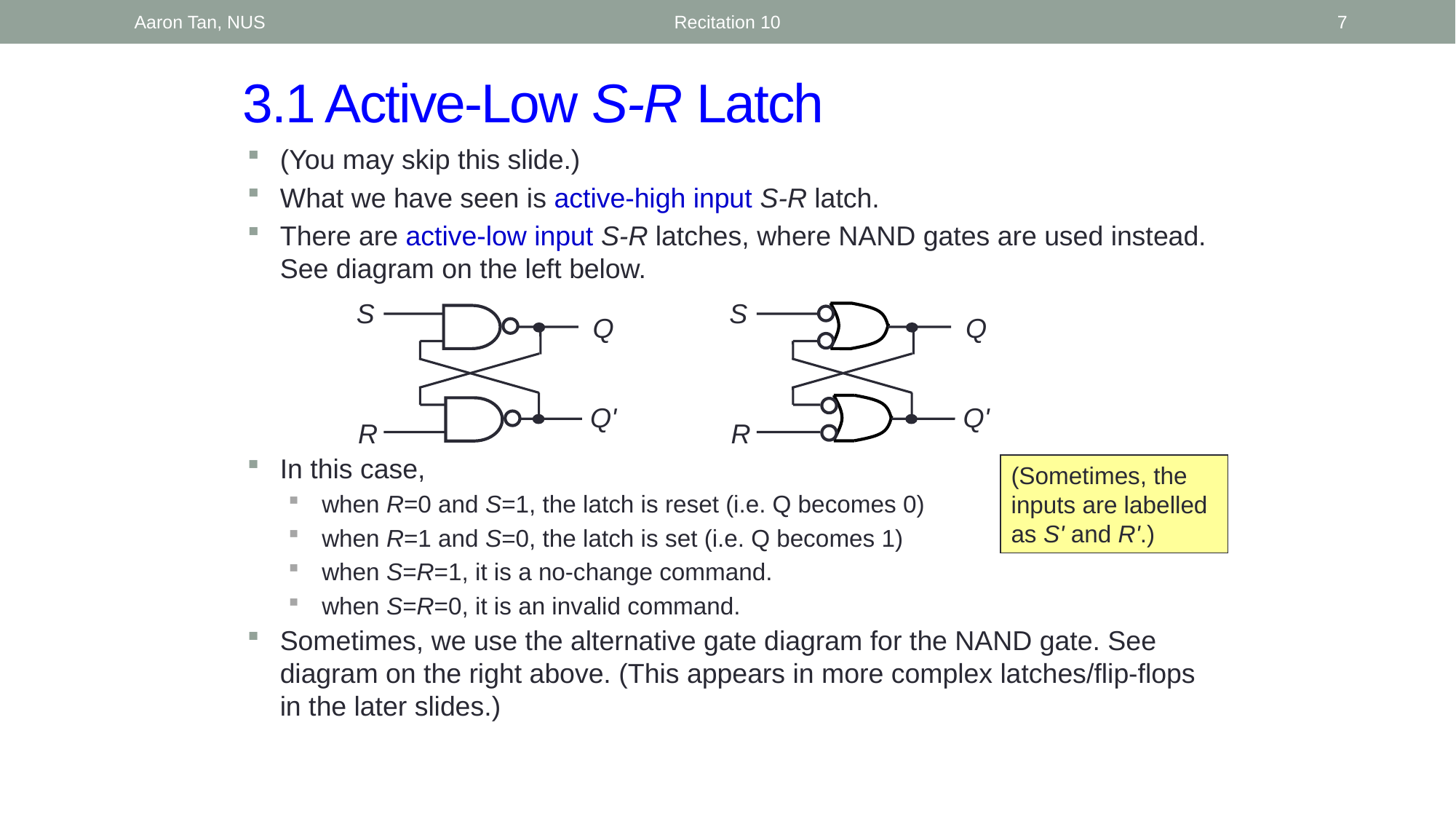

Aaron Tan, NUS
Recitation 10
7
# 3.1 Active-Low S-R Latch
(You may skip this slide.)
What we have seen is active-high input S-R latch.
There are active-low input S-R latches, where NAND gates are used instead. See diagram on the left below.
S

Q

Q'

R

S

Q

Q'

R

In this case,
when R=0 and S=1, the latch is reset (i.e. Q becomes 0)
when R=1 and S=0, the latch is set (i.e. Q becomes 1)
when S=R=1, it is a no-change command.
when S=R=0, it is an invalid command.
Sometimes, we use the alternative gate diagram for the NAND gate. See diagram on the right above. (This appears in more complex latches/flip-flops in the later slides.)
(Sometimes, the inputs are labelled as S' and R'.)